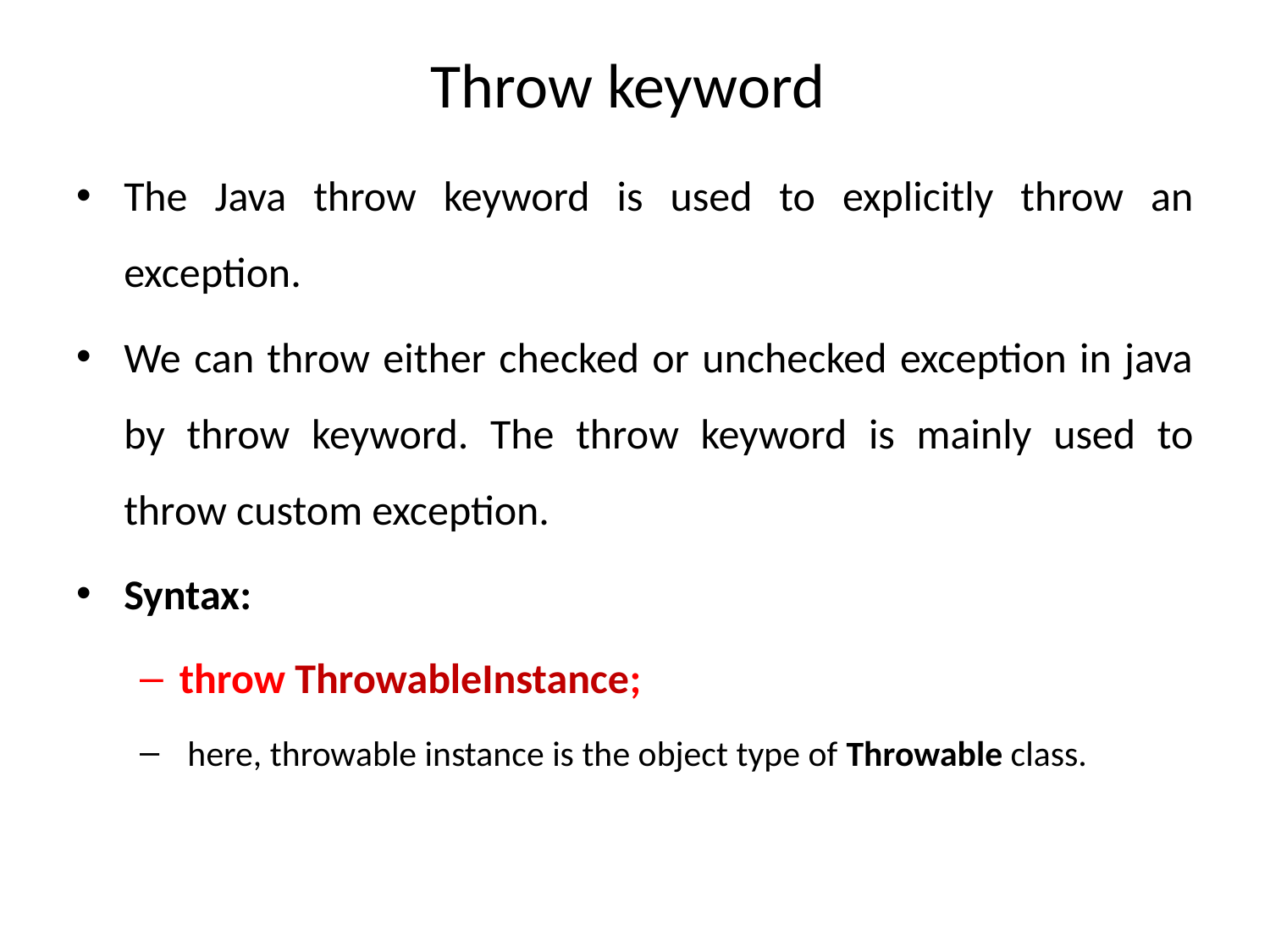

# Throw keyword
The Java throw keyword is used to explicitly throw an exception.
We can throw either checked or unchecked exception in java by throw keyword. The throw keyword is mainly used to throw custom exception.
Syntax:
throw ThrowableInstance;
 here, throwable instance is the object type of Throwable class.